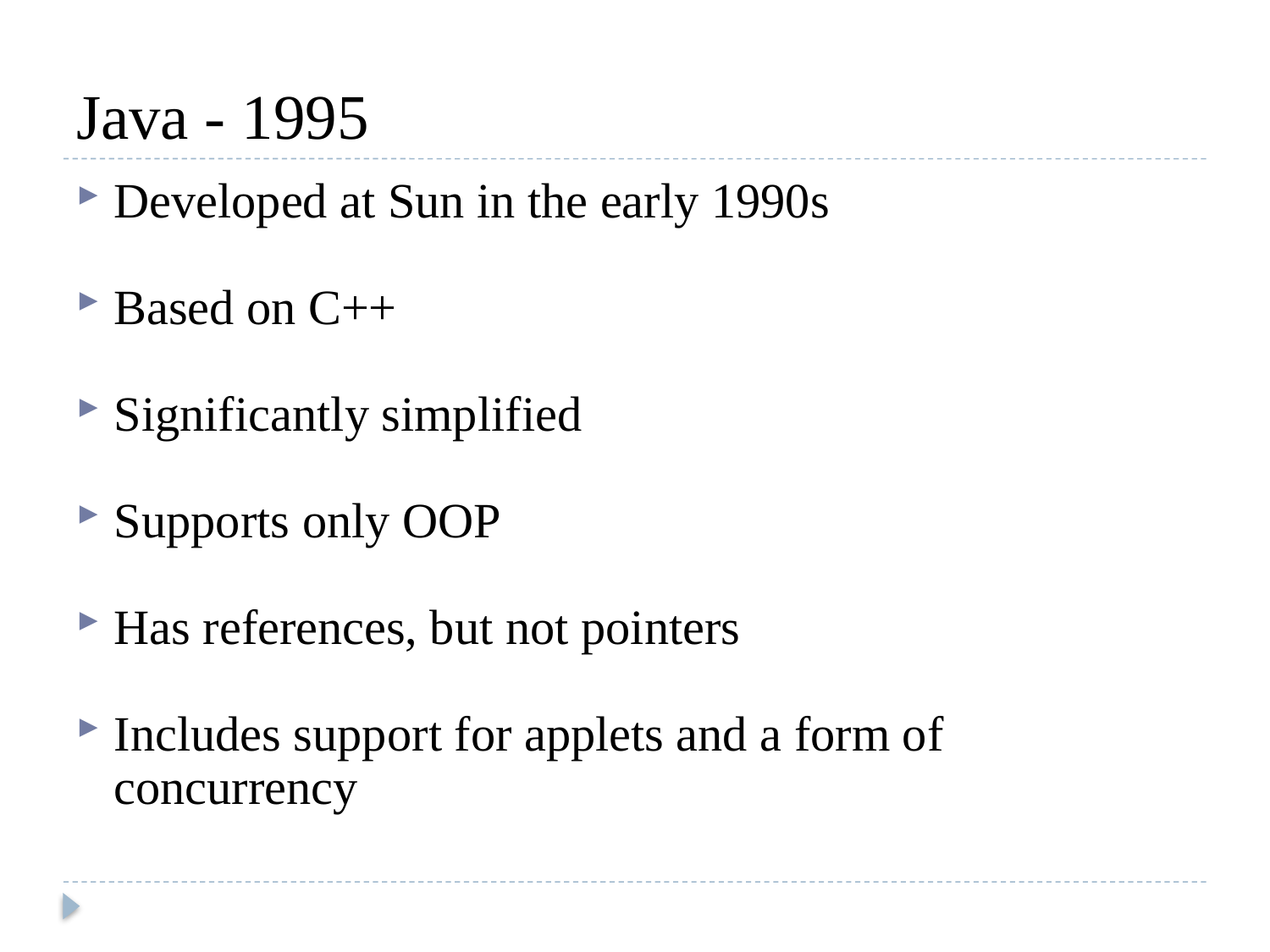

# Java - 1995
Developed at Sun in the early 1990s

Based on C++

Significantly simplified

Supports only OOP

Has references, but not pointers

Includes support for applets and a form of  concurrency